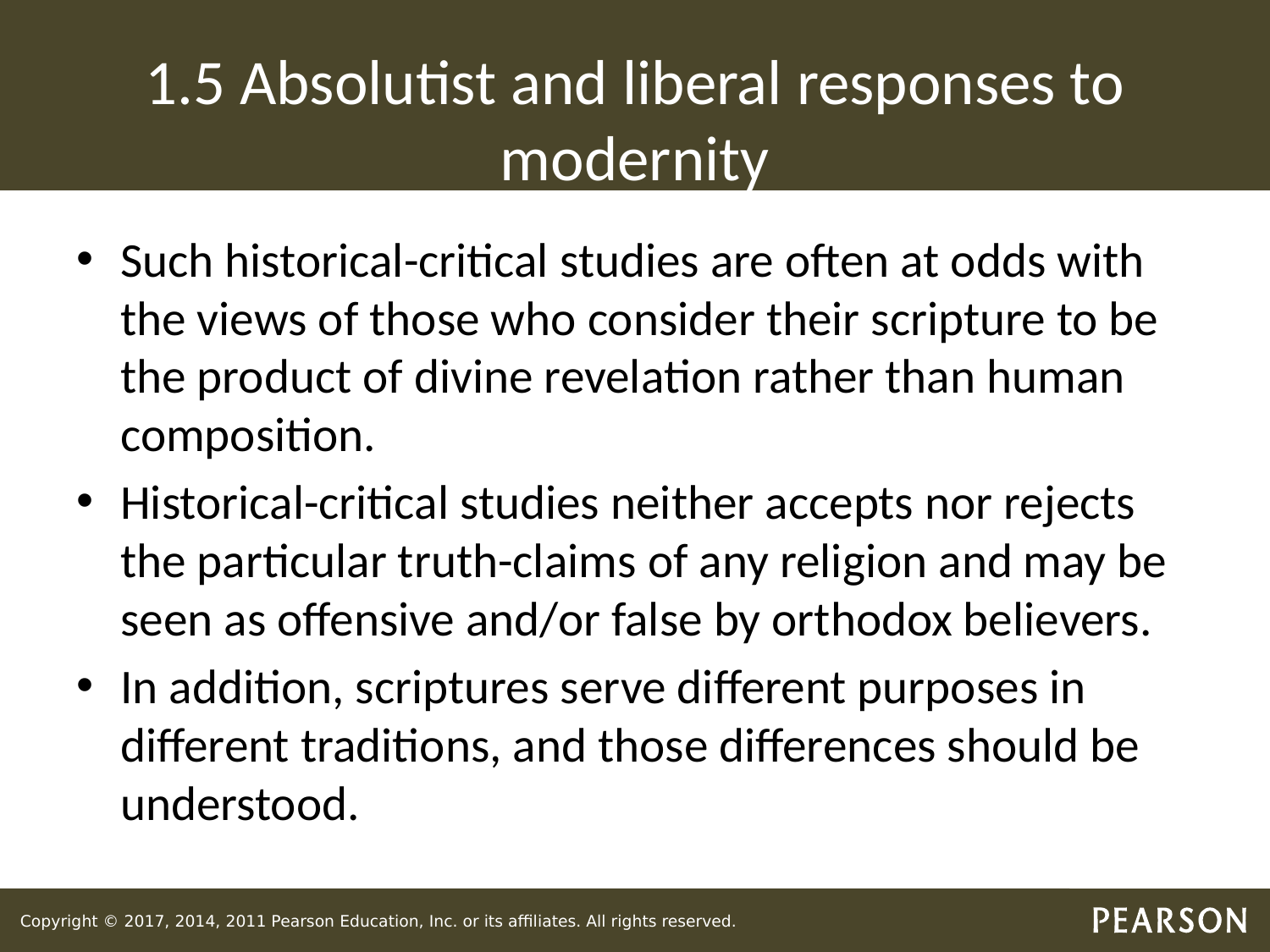

# 1.5 Absolutist and liberal responses to modernity
Such historical-critical studies are often at odds with the views of those who consider their scripture to be the product of divine revelation rather than human composition.
Historical-critical studies neither accepts nor rejects the particular truth-claims of any religion and may be seen as offensive and/or false by orthodox believers.
In addition, scriptures serve different purposes in different traditions, and those differences should be understood.